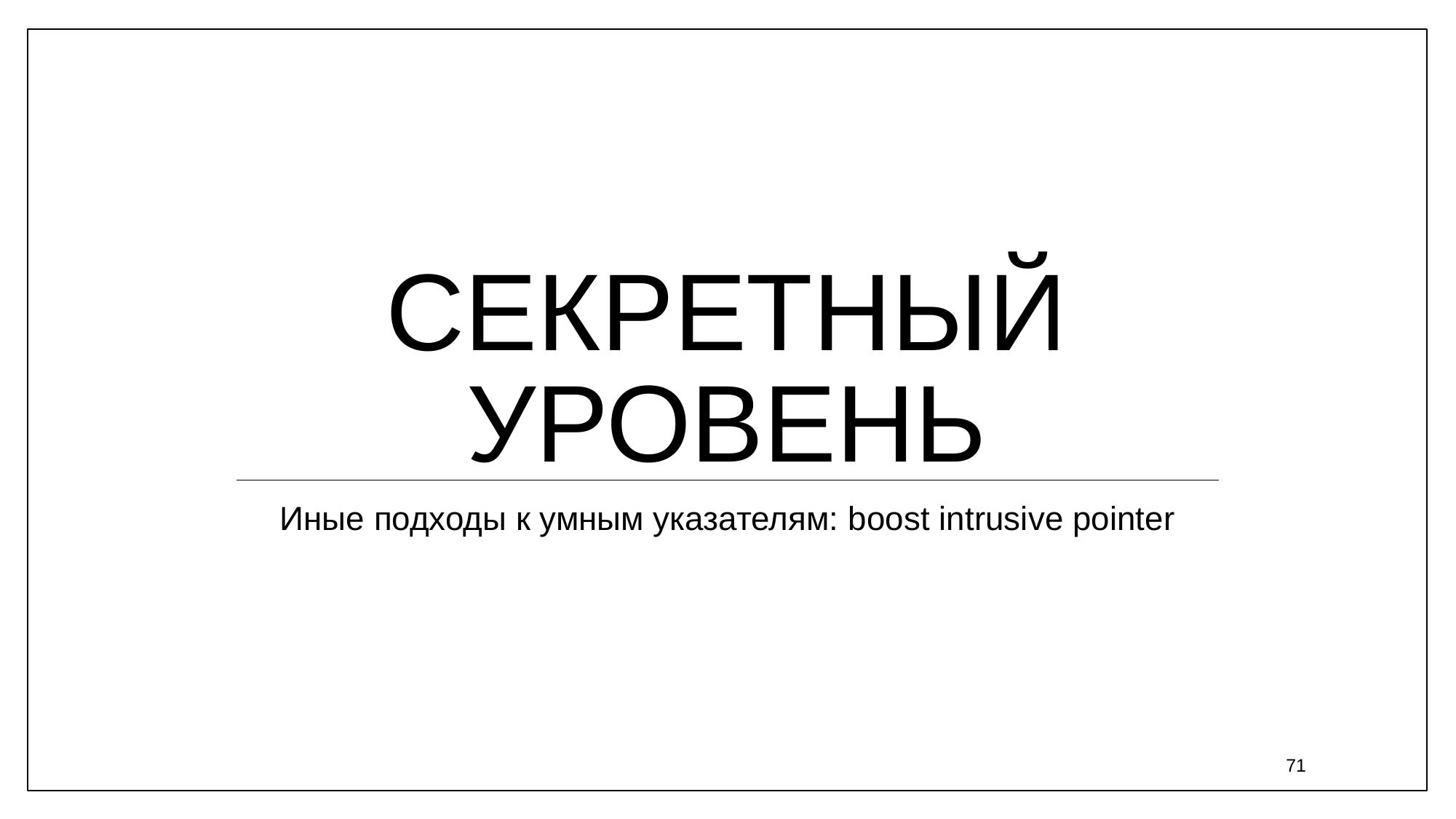

# секретный уровень
Иные подходы к умным указателям: boost intrusive pointer
71